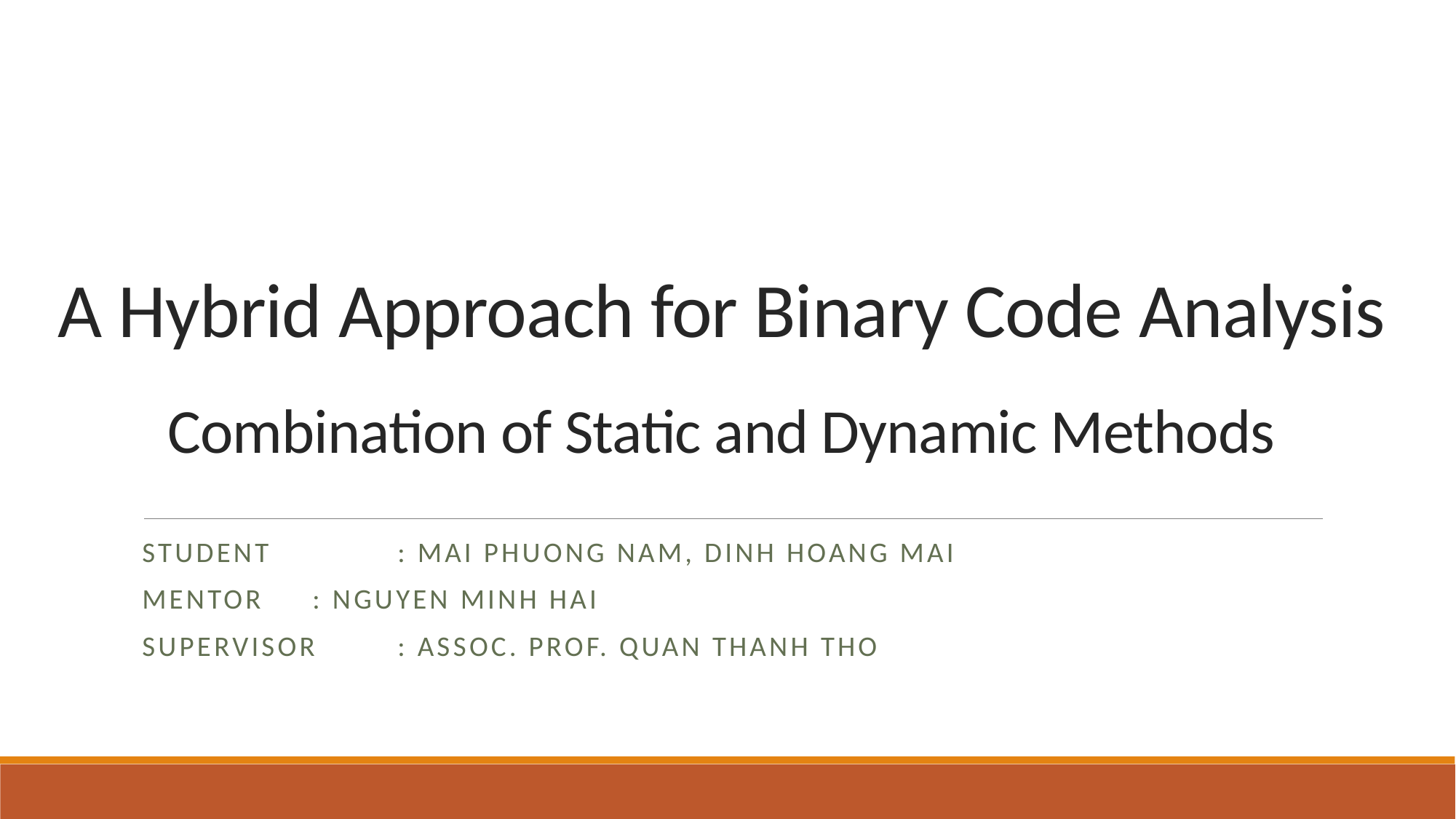

# A Hybrid Approach for Binary Code Analysis Combination of Static and Dynamic Methods
Student      	: mai Phuong nam, dinh hoang mai
mentor	: nguyen minh hai
Supervisor 	: Assoc. Prof. quan thanh tho